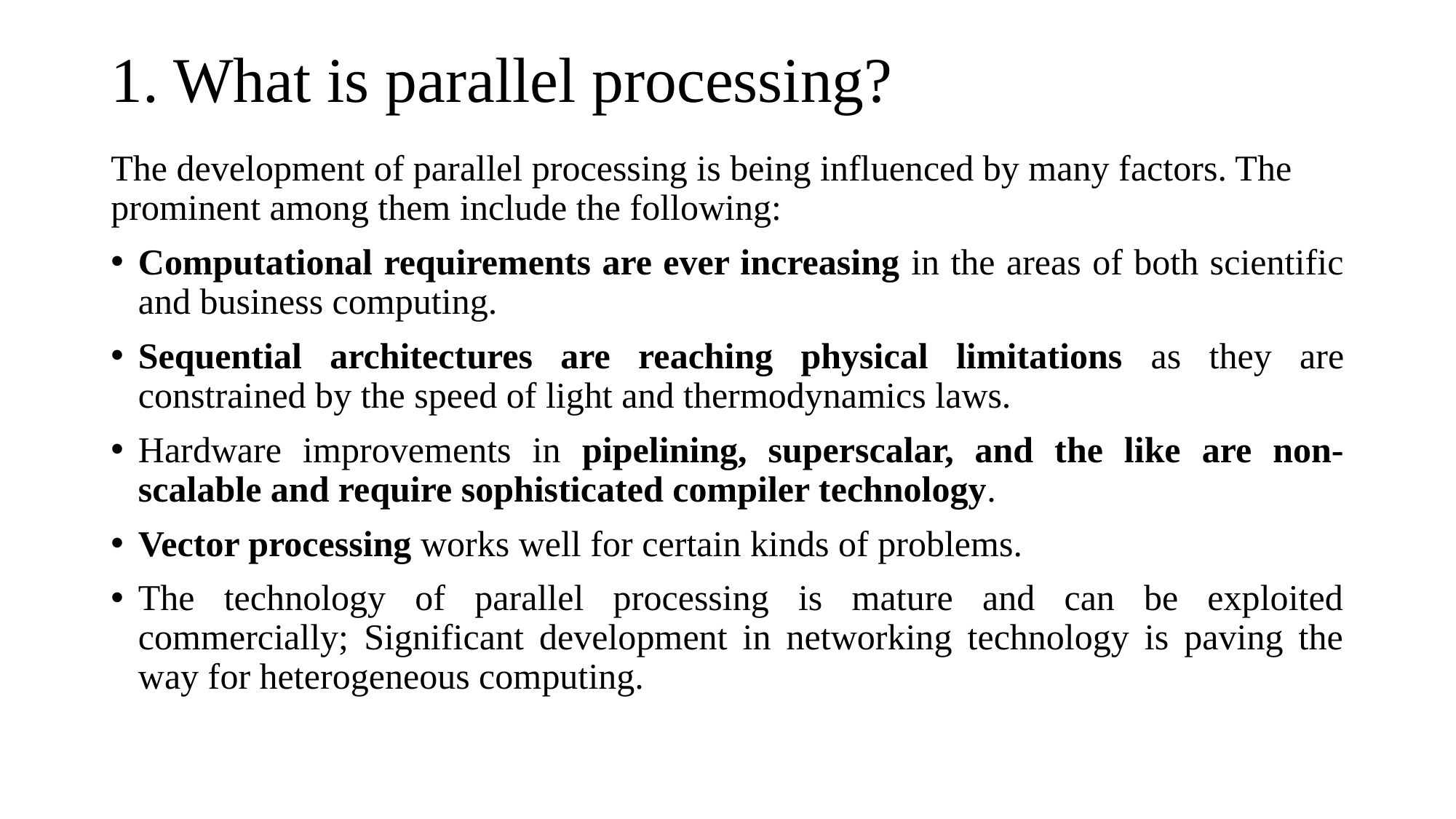

# 1. What is parallel processing?
The development of parallel processing is being influenced by many factors. The prominent among them include the following:
Computational requirements are ever increasing in the areas of both scientific and business computing.
Sequential architectures are reaching physical limitations as they are constrained by the speed of light and thermodynamics laws.
Hardware improvements in pipelining, superscalar, and the like are non-scalable and require sophisticated compiler technology.
Vector processing works well for certain kinds of problems.
The technology of parallel processing is mature and can be exploited commercially; Significant development in networking technology is paving the way for heterogeneous computing.